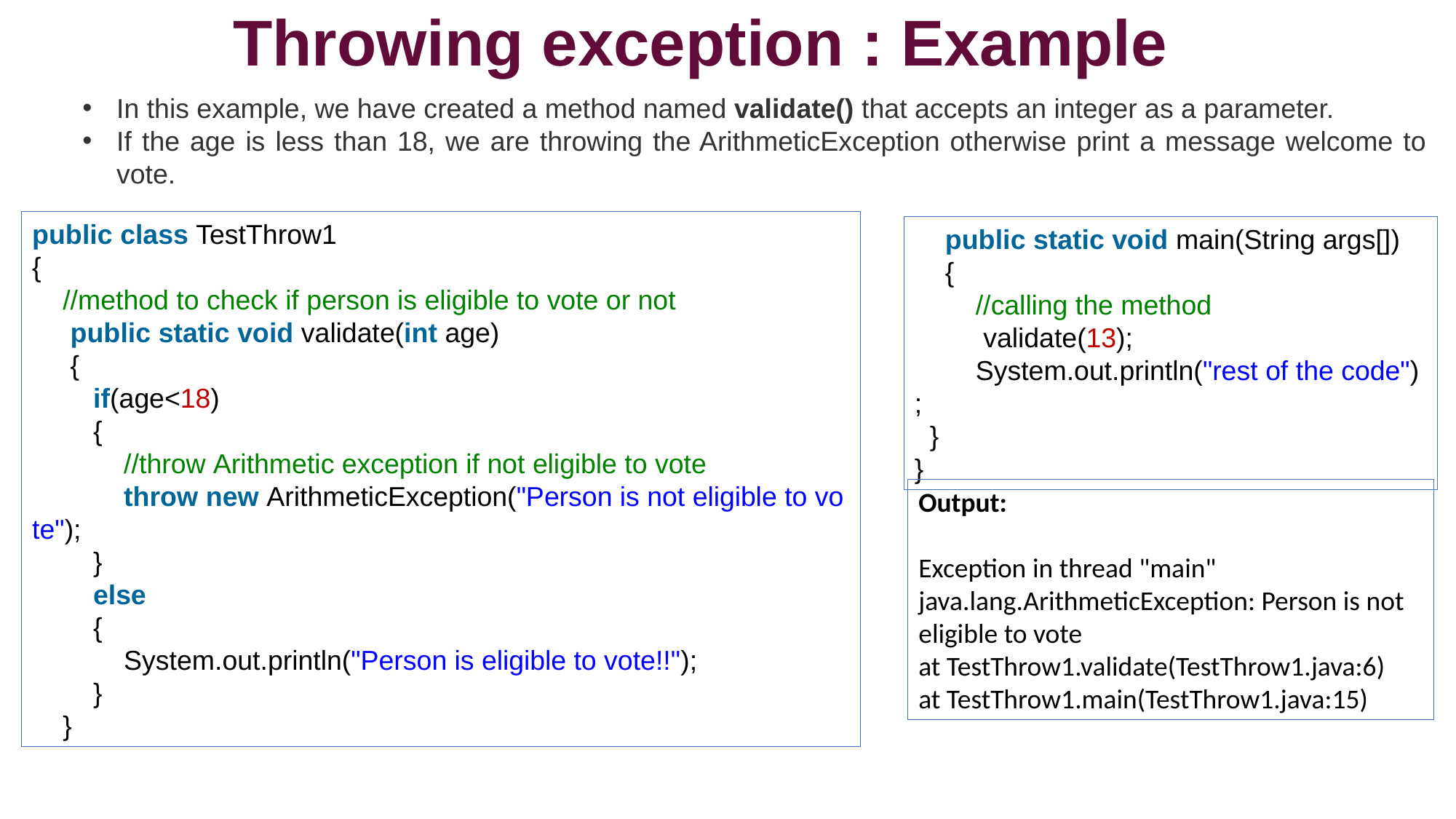

# Throwing exception : Example
In this example, we have created a method named validate() that accepts an integer as a parameter.
If the age is less than 18, we are throwing the ArithmeticException otherwise print a message welcome to vote.
public class TestThrow1
{
    //method to check if person is eligible to vote or not
     public static void validate(int age)
     {
        if(age<18)
        {
            //throw Arithmetic exception if not eligible to vote
            throw new ArithmeticException("Person is not eligible to vote");
        }
        else
        {
            System.out.println("Person is eligible to vote!!");
        }
    }
    public static void main(String args[])
    {
        //calling the method
         validate(13);
        System.out.println("rest of the code");
  }
}
Output:

Exception in thread "main" java.lang.ArithmeticException: Person is not eligible to vote
at TestThrow1.validate(TestThrow1.java:6)
at TestThrow1.main(TestThrow1.java:15)